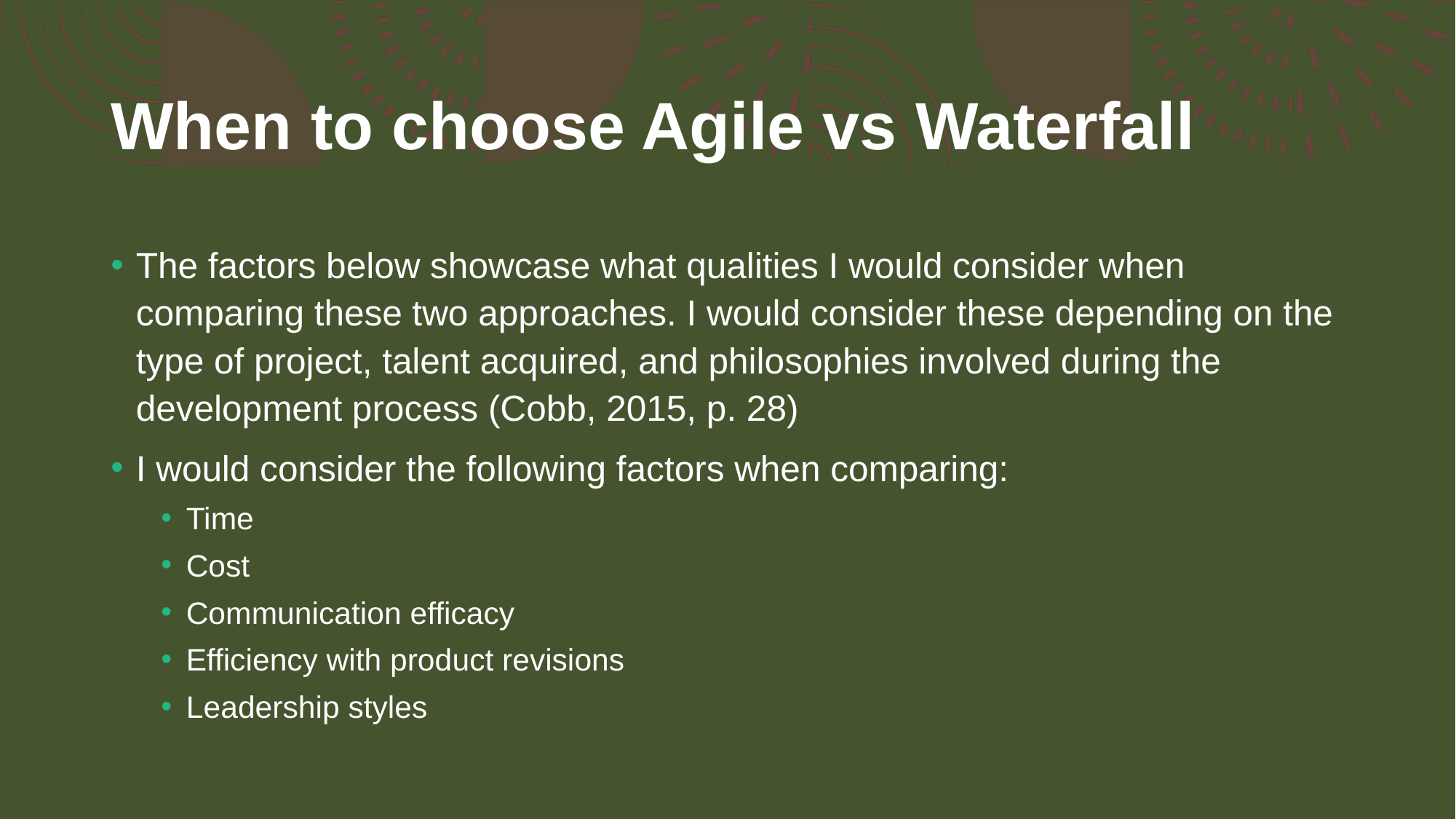

# When to choose Agile vs Waterfall
The factors below showcase what qualities I would consider when comparing these two approaches. I would consider these depending on the type of project, talent acquired, and philosophies involved during the development process (Cobb, 2015, p. 28)
I would consider the following factors when comparing:
Time
Cost
Communication efficacy
Efficiency with product revisions
Leadership styles